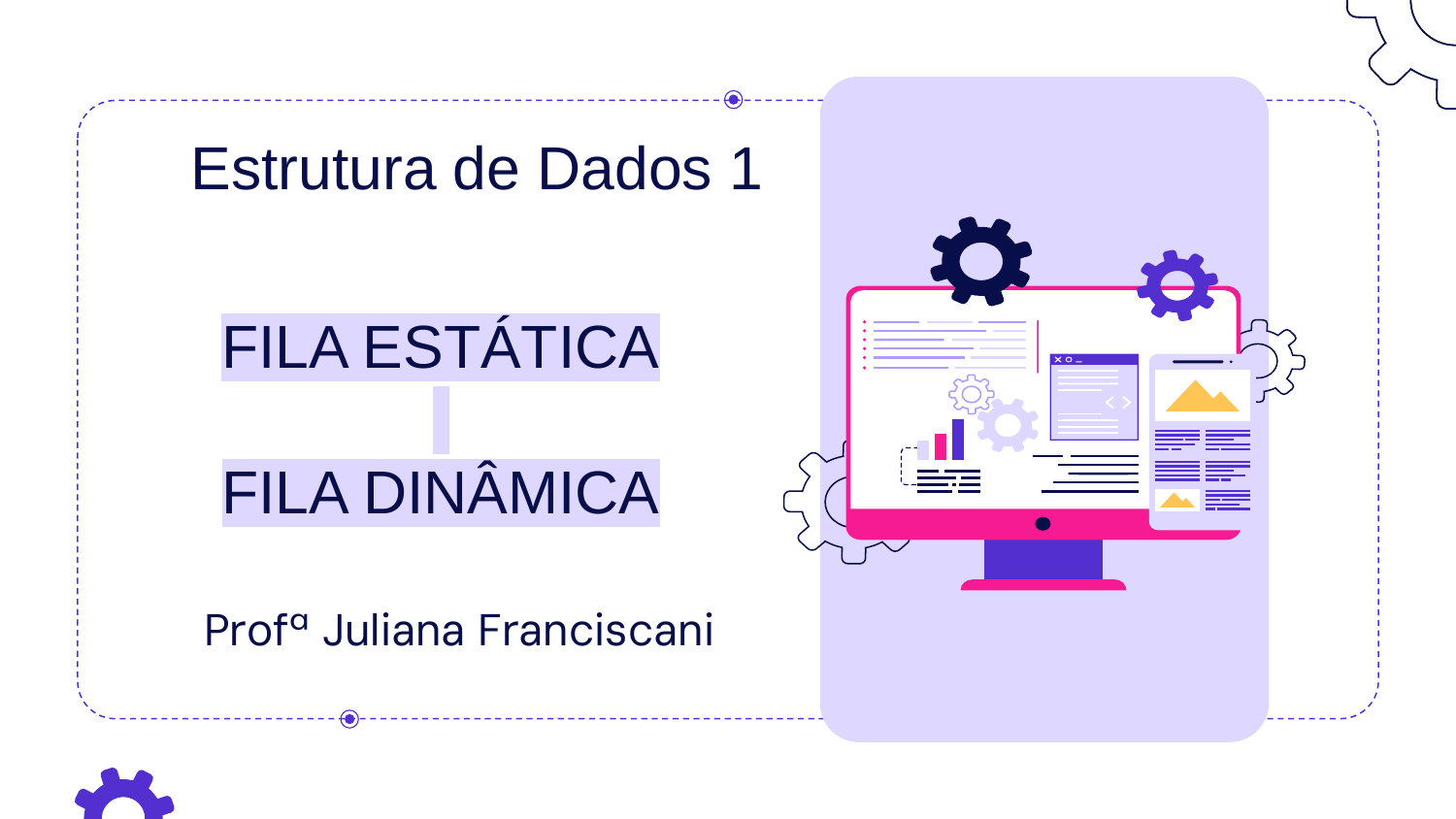

# Estrutura de Dados 1

FILA ESTÁTICA

FILA DINÂMICA
Profª Juliana Franciscani